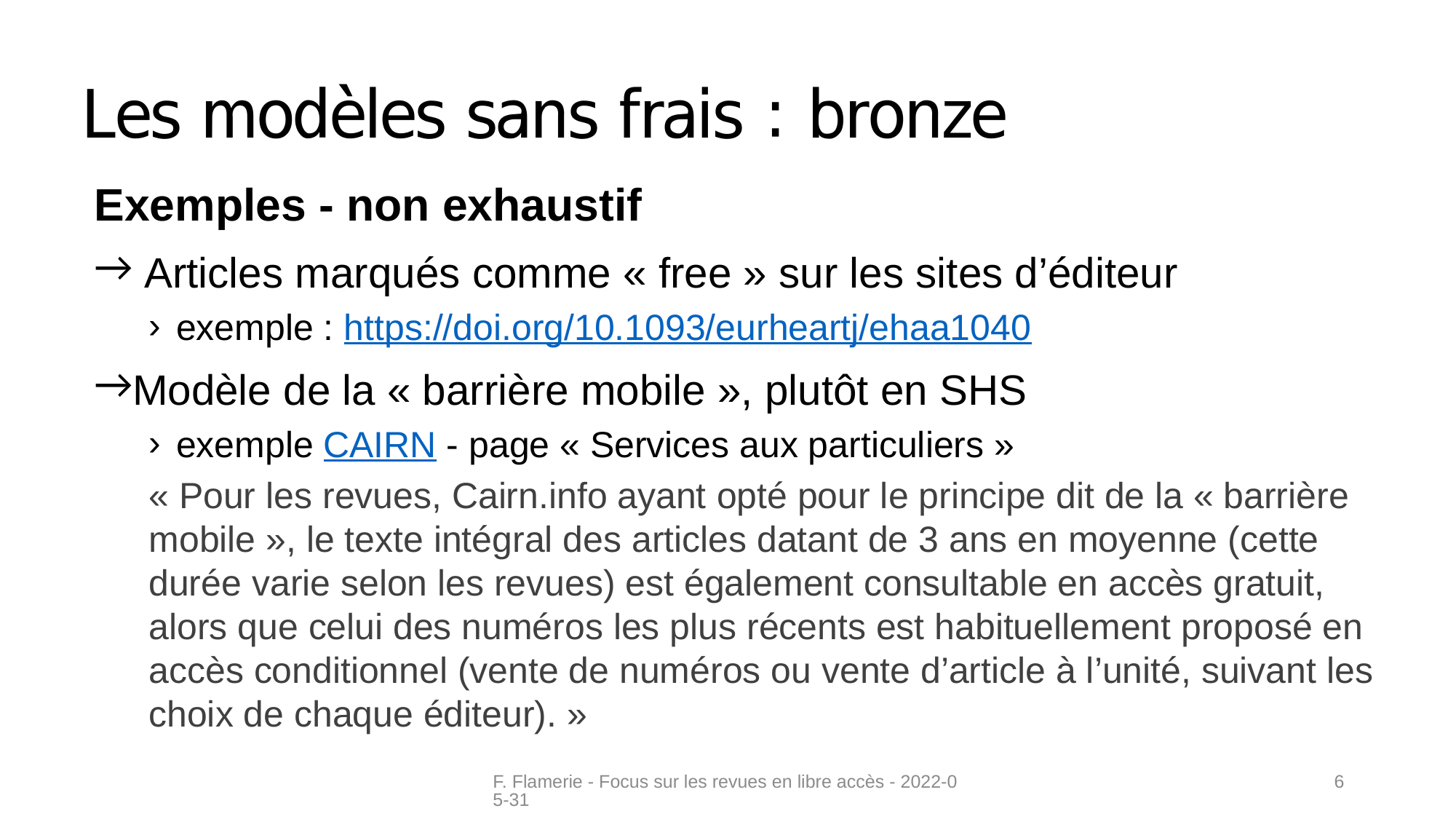

# Les modèles sans frais : bronze
Exemples - non exhaustif
 Articles marqués comme « free » sur les sites d’éditeur
exemple : https://doi.org/10.1093/eurheartj/ehaa1040
Modèle de la « barrière mobile », plutôt en SHS
exemple CAIRN - page « Services aux particuliers »
« Pour les revues, Cairn.info ayant opté pour le principe dit de la « barrière mobile », le texte intégral des articles datant de 3 ans en moyenne (cette durée varie selon les revues) est également consultable en accès gratuit, alors que celui des numéros les plus récents est habituellement proposé en accès conditionnel (vente de numéros ou vente d’article à l’unité, suivant les choix de chaque éditeur). »
F. Flamerie - Focus sur les revues en libre accès - 2022-05-31
6